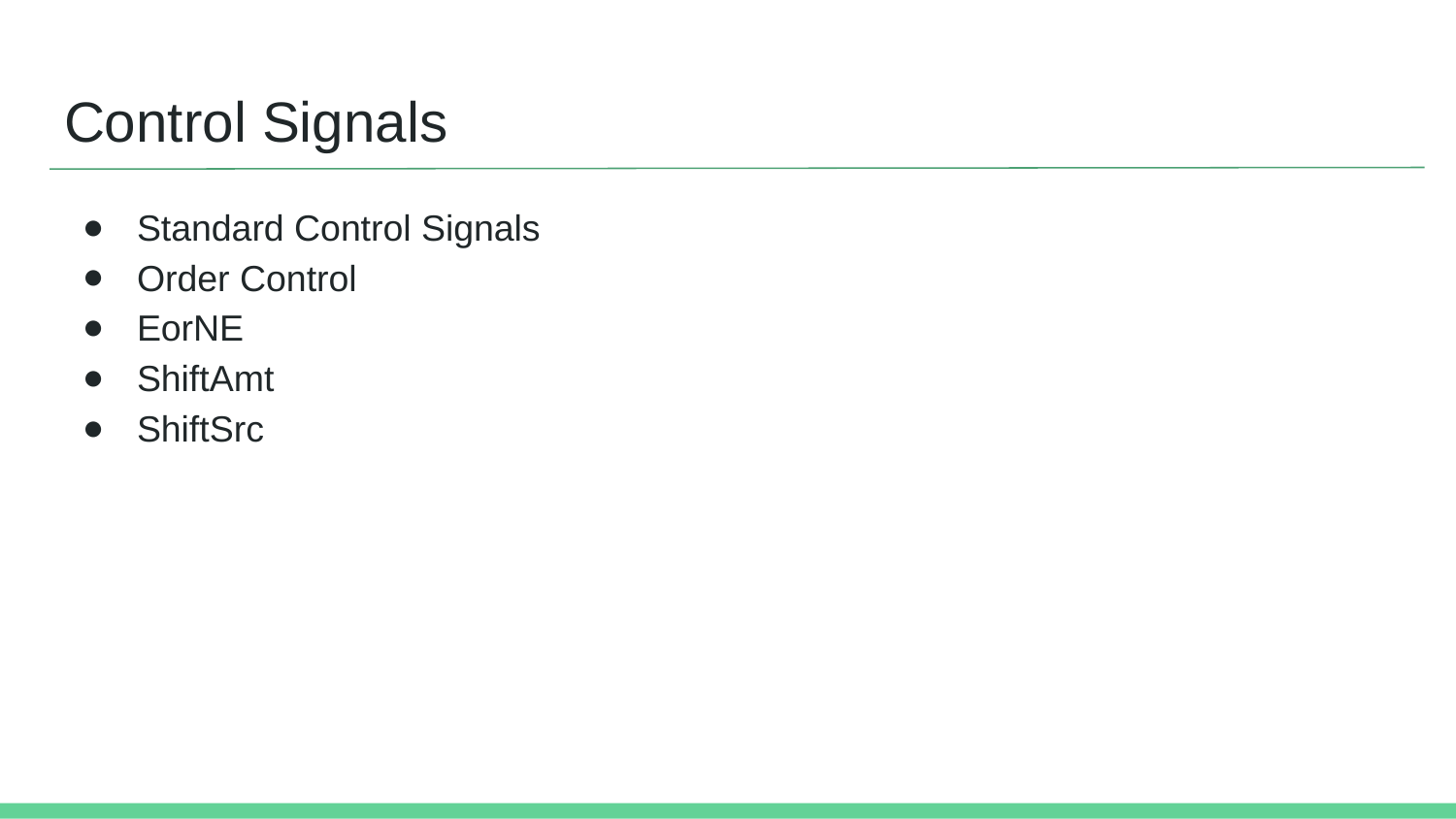

# Control Signals
Standard Control Signals
Order Control
EorNE
ShiftAmt
ShiftSrc